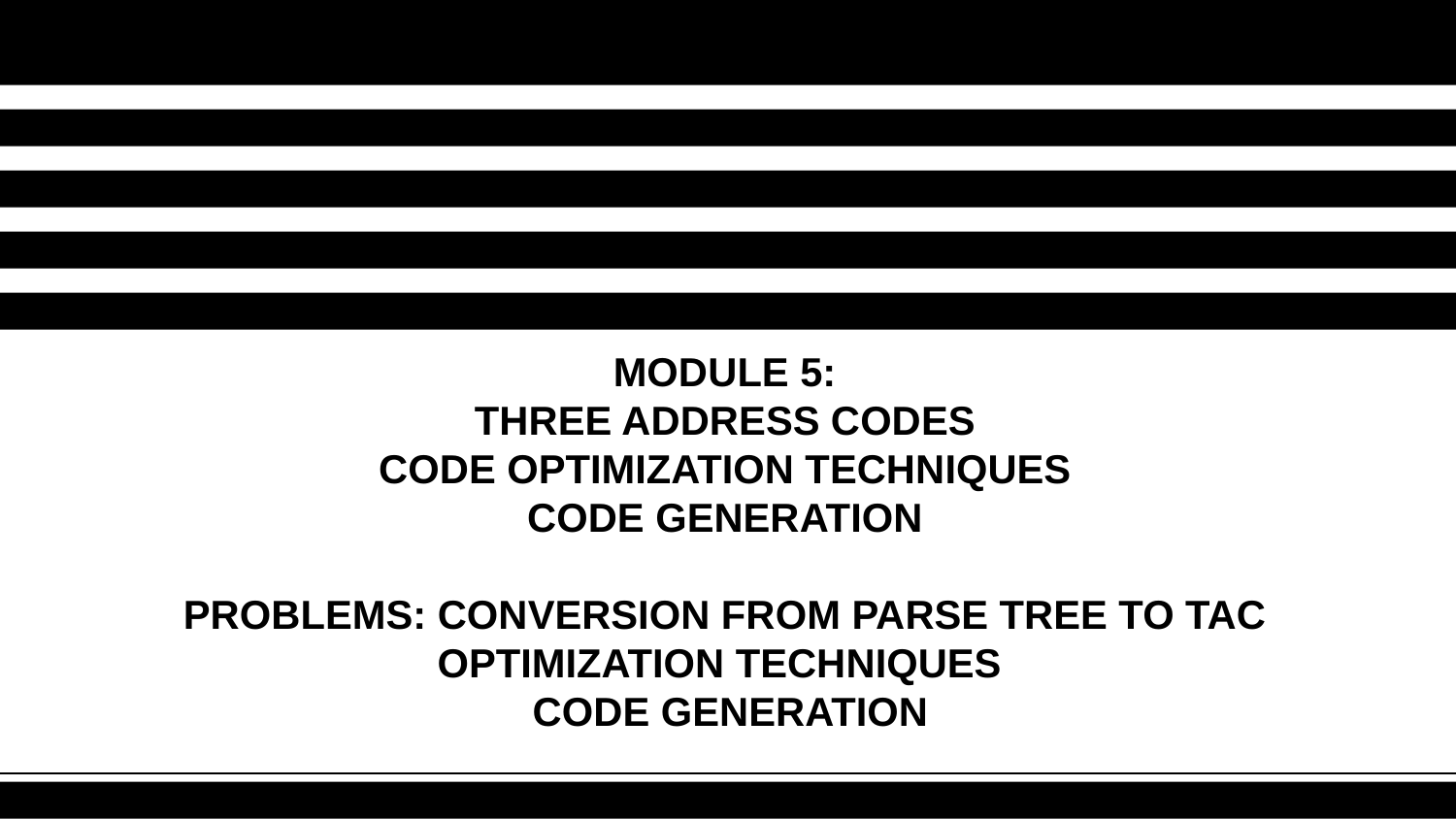

# MODULE 5: THREE ADDRESS CODES CODE OPTIMIZATION TECHNIQUES CODE GENERATION PROBLEMS: CONVERSION FROM PARSE TREE TO TAC OPTIMIZATION TECHNIQUES CODE GENERATION